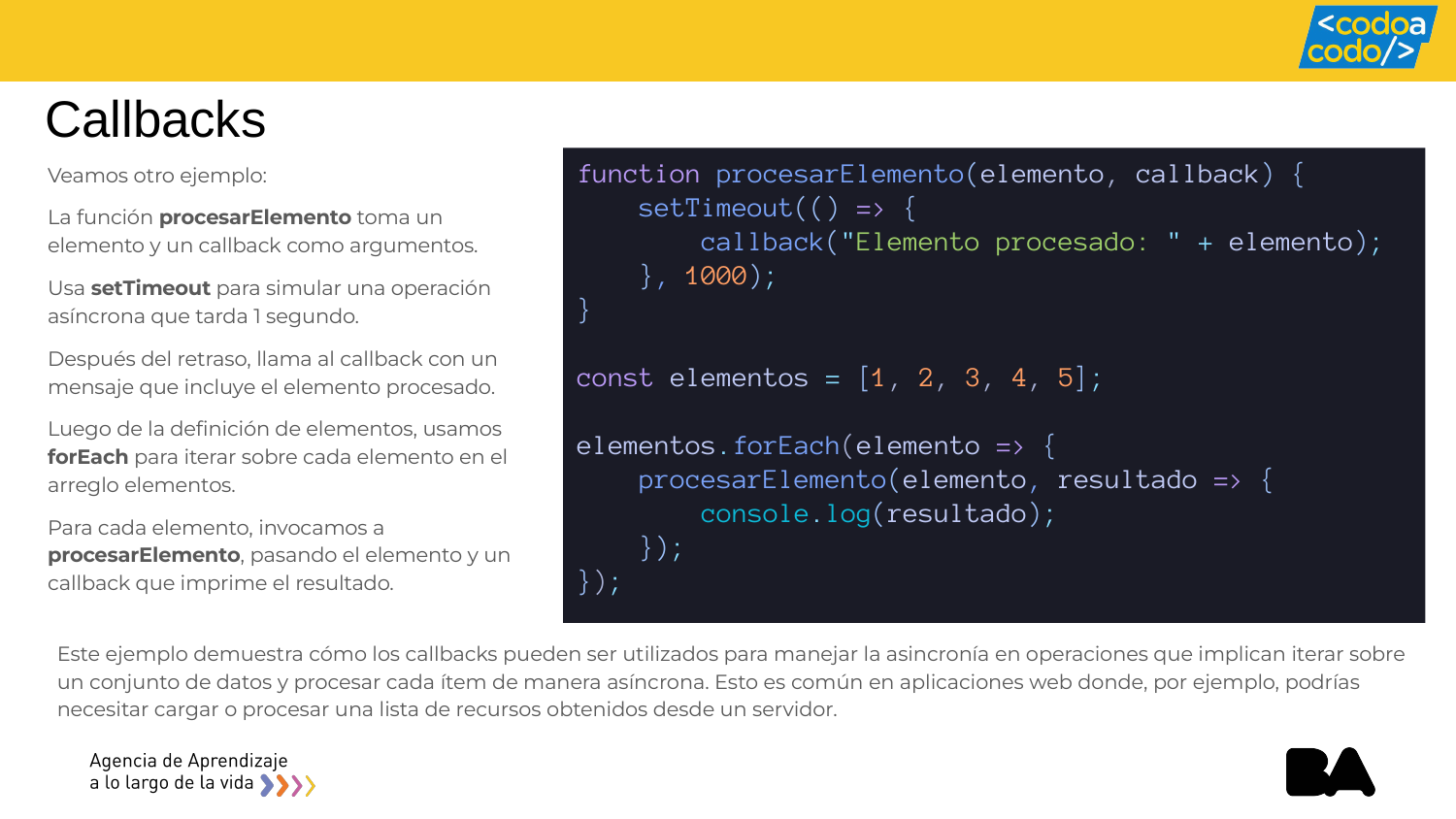

# Callbacks
Veamos otro ejemplo:
La función procesarElemento toma un elemento y un callback como argumentos.
Usa setTimeout para simular una operación asíncrona que tarda 1 segundo.
Después del retraso, llama al callback con un mensaje que incluye el elemento procesado.
Luego de la definición de elementos, usamos forEach para iterar sobre cada elemento en el arreglo elementos.
Para cada elemento, invocamos a procesarElemento, pasando el elemento y un callback que imprime el resultado.
function procesarElemento(elemento, callback) {
    setTimeout(() => {
        callback("Elemento procesado: " + elemento);
    }, 1000);
}
const elementos = [1, 2, 3, 4, 5];
elementos.forEach(elemento => {
    procesarElemento(elemento, resultado => {
        console.log(resultado);
    });
});
Este ejemplo demuestra cómo los callbacks pueden ser utilizados para manejar la asincronía en operaciones que implican iterar sobre un conjunto de datos y procesar cada ítem de manera asíncrona. Esto es común en aplicaciones web donde, por ejemplo, podrías necesitar cargar o procesar una lista de recursos obtenidos desde un servidor.